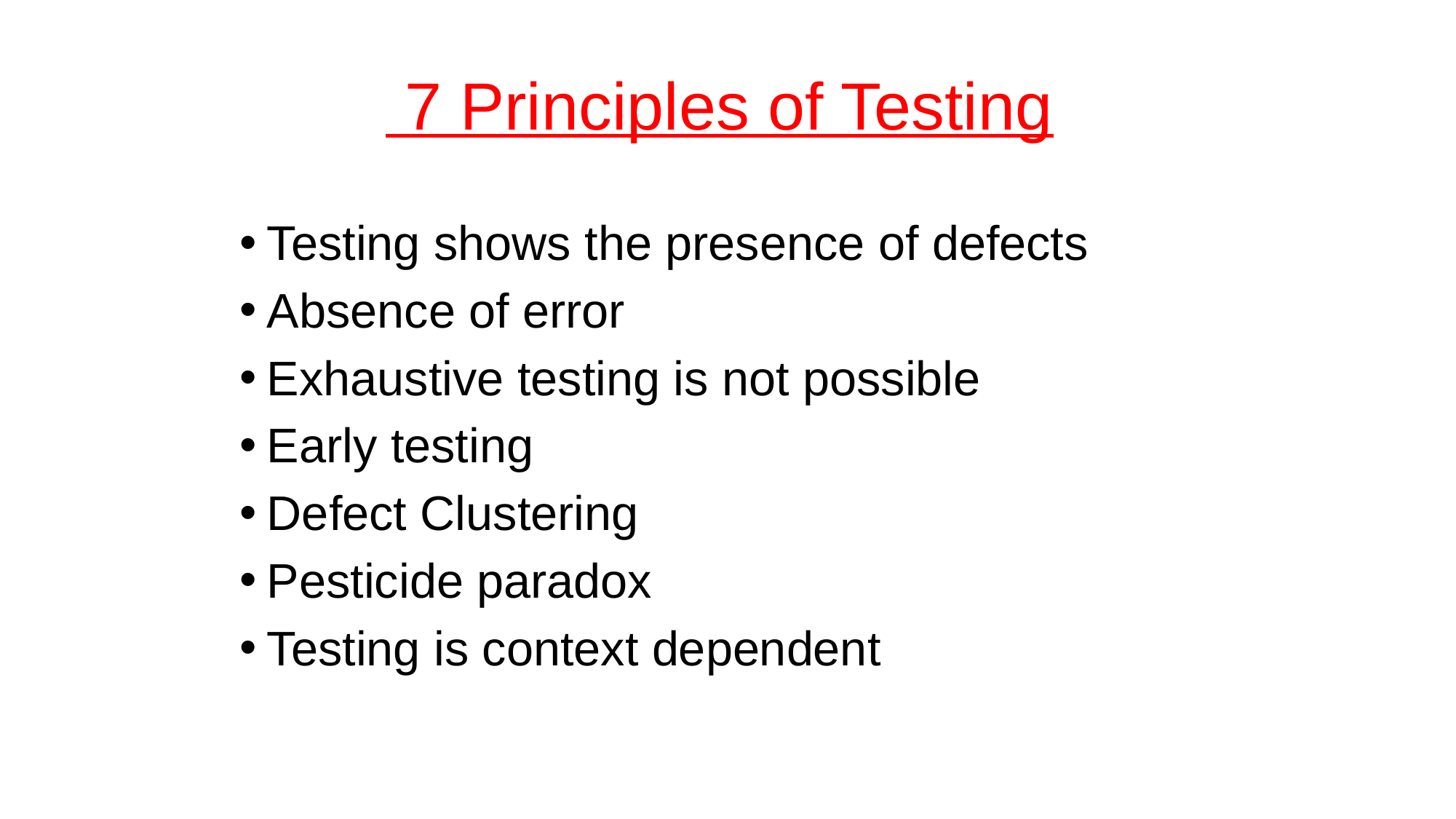

# 7 Principles of Testing
Testing shows the presence of defects
Absence of error
Exhaustive testing is not possible
Early testing
Defect Clustering
Pesticide paradox
Testing is context dependent